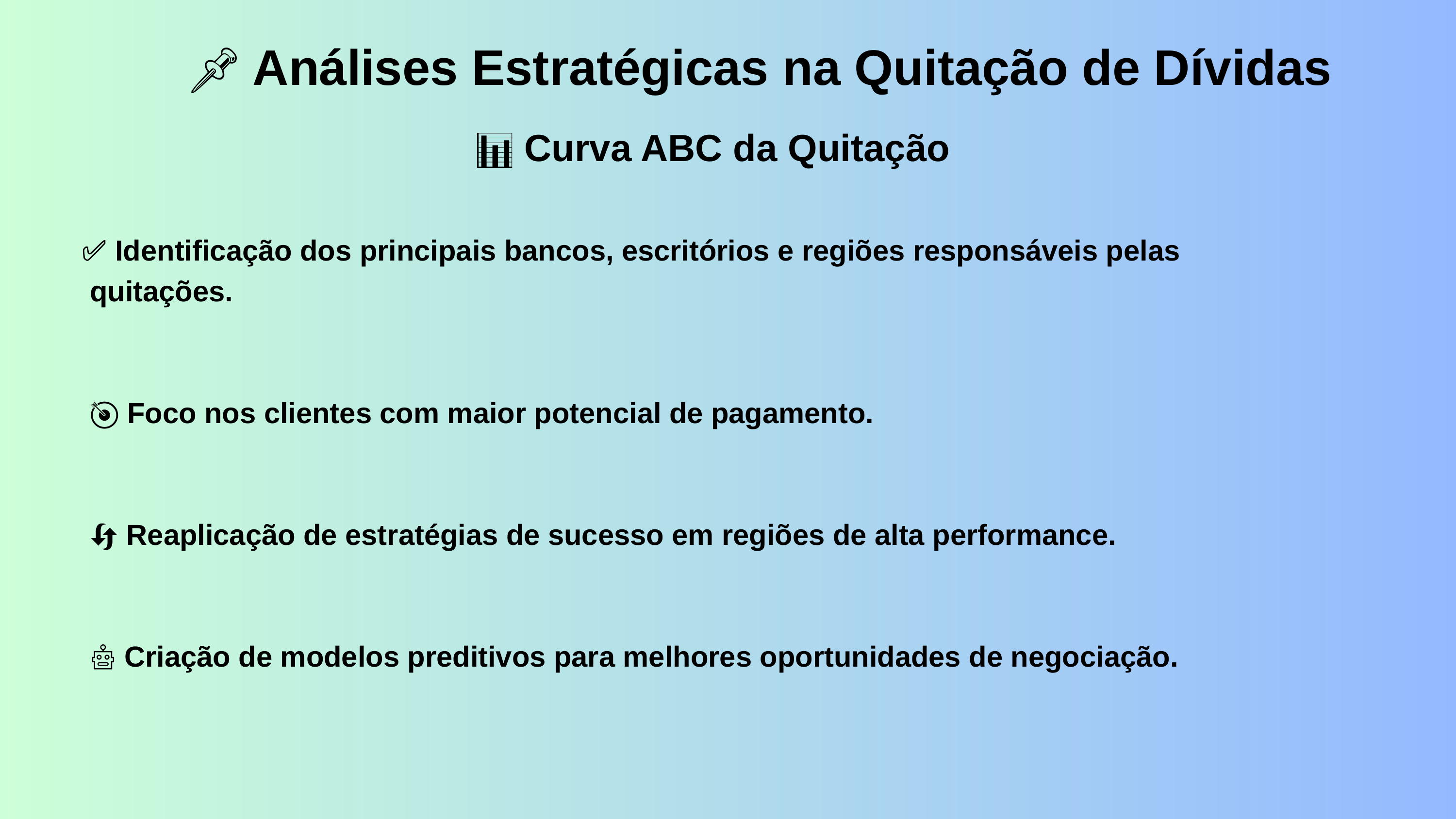

📌 Análises Estratégicas na Quitação de Dívidas

📊 Curva ABC da Quitação

✅ Identificação dos principais bancos, escritórios e regiões responsáveis pelas
 quitações.

 🎯 Foco nos clientes com maior potencial de pagamento.

 🔄 Reaplicação de estratégias de sucesso em regiões de alta performance.

 🤖 Criação de modelos preditivos para melhores oportunidades de negociação.